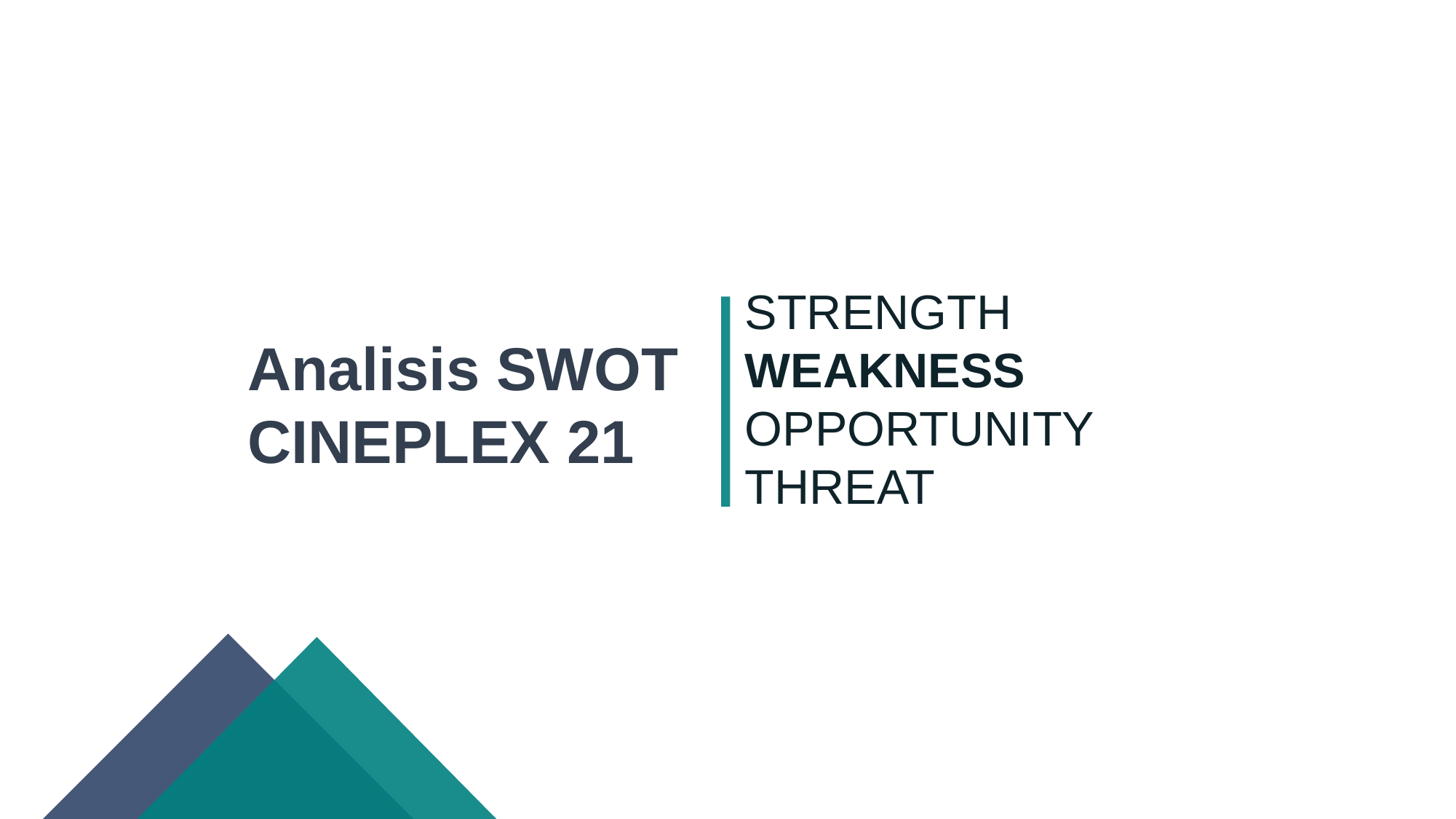

STRENGTH
WEAKNESS
OPPORTUNITY
THREAT
Analisis SWOT
CINEPLEX 21